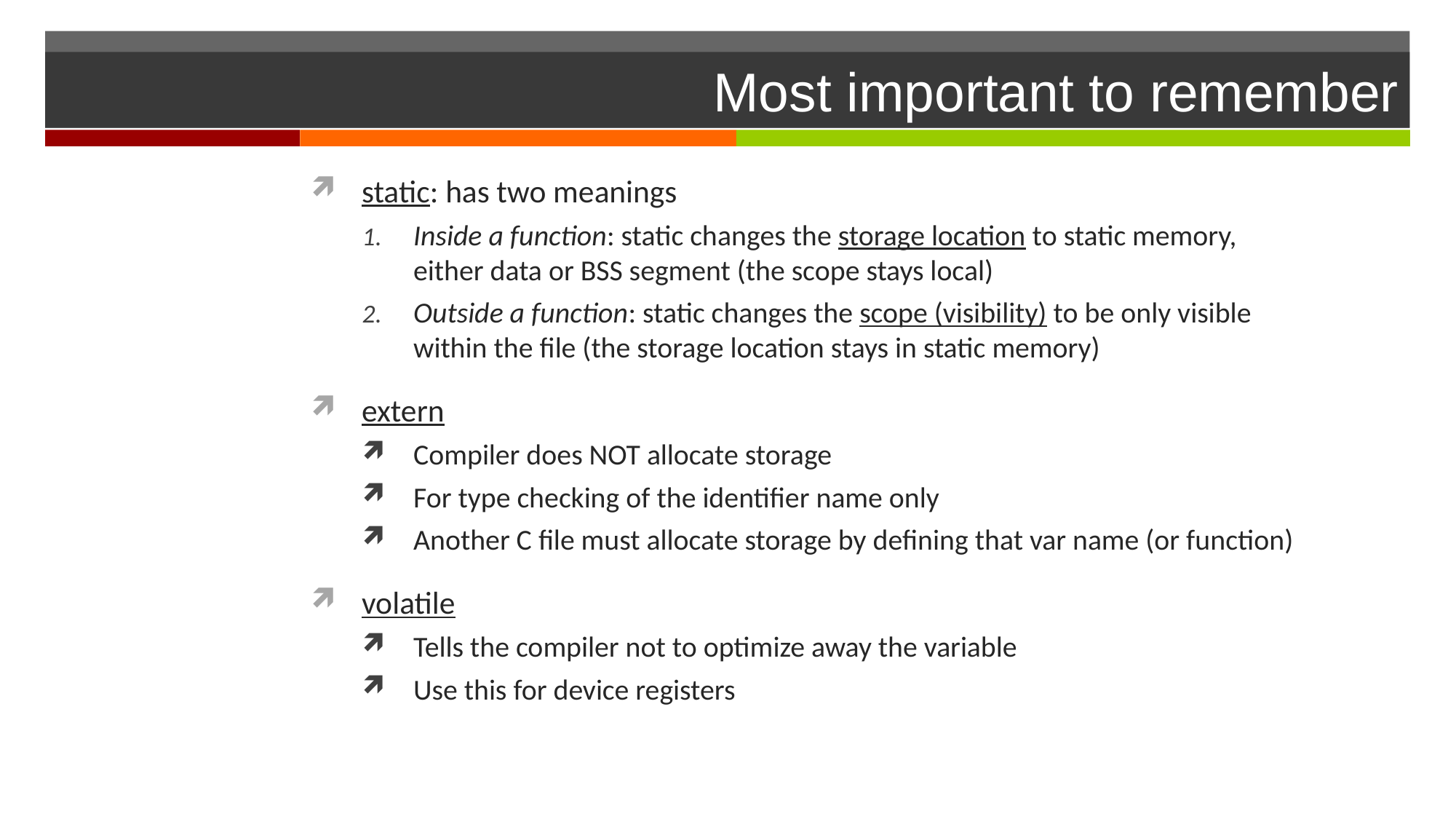

# Most important to remember
static: has two meanings
Inside a function: static changes the storage location to static memory, either data or BSS segment (the scope stays local)
Outside a function: static changes the scope (visibility) to be only visible within the file (the storage location stays in static memory)
extern
Compiler does NOT allocate storage
For type checking of the identifier name only
Another C file must allocate storage by defining that var name (or function)
volatile
Tells the compiler not to optimize away the variable
Use this for device registers